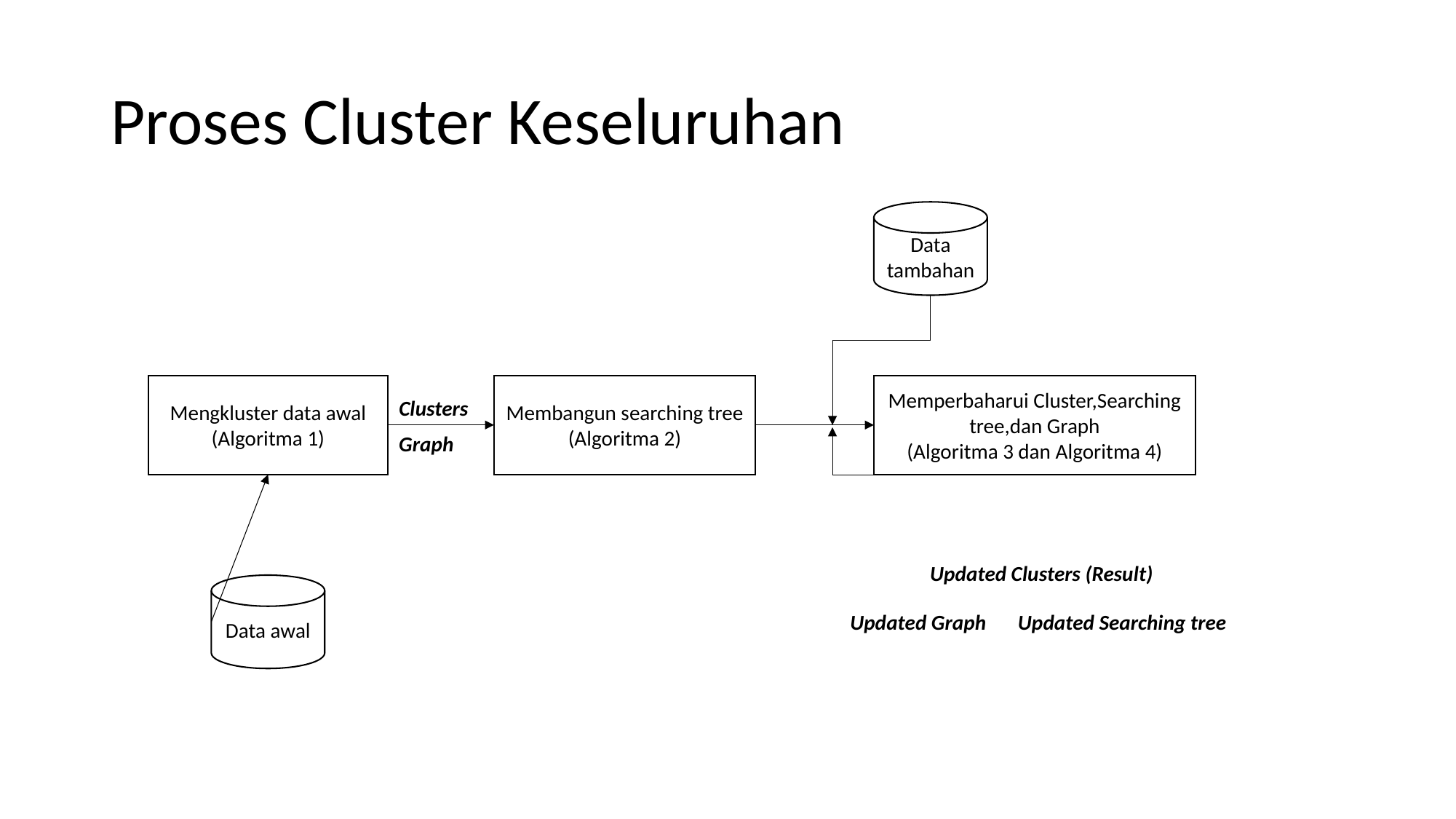

# Proses Cluster Keseluruhan
Data tambahan
Mengkluster data awal
(Algoritma 1)
Membangun searching tree
(Algoritma 2)
Memperbaharui Cluster,Searching tree,dan Graph
(Algoritma 3 dan Algoritma 4)
Clusters
Graph
Updated Clusters (Result)
Data awal
Updated Searching tree
Updated Graph